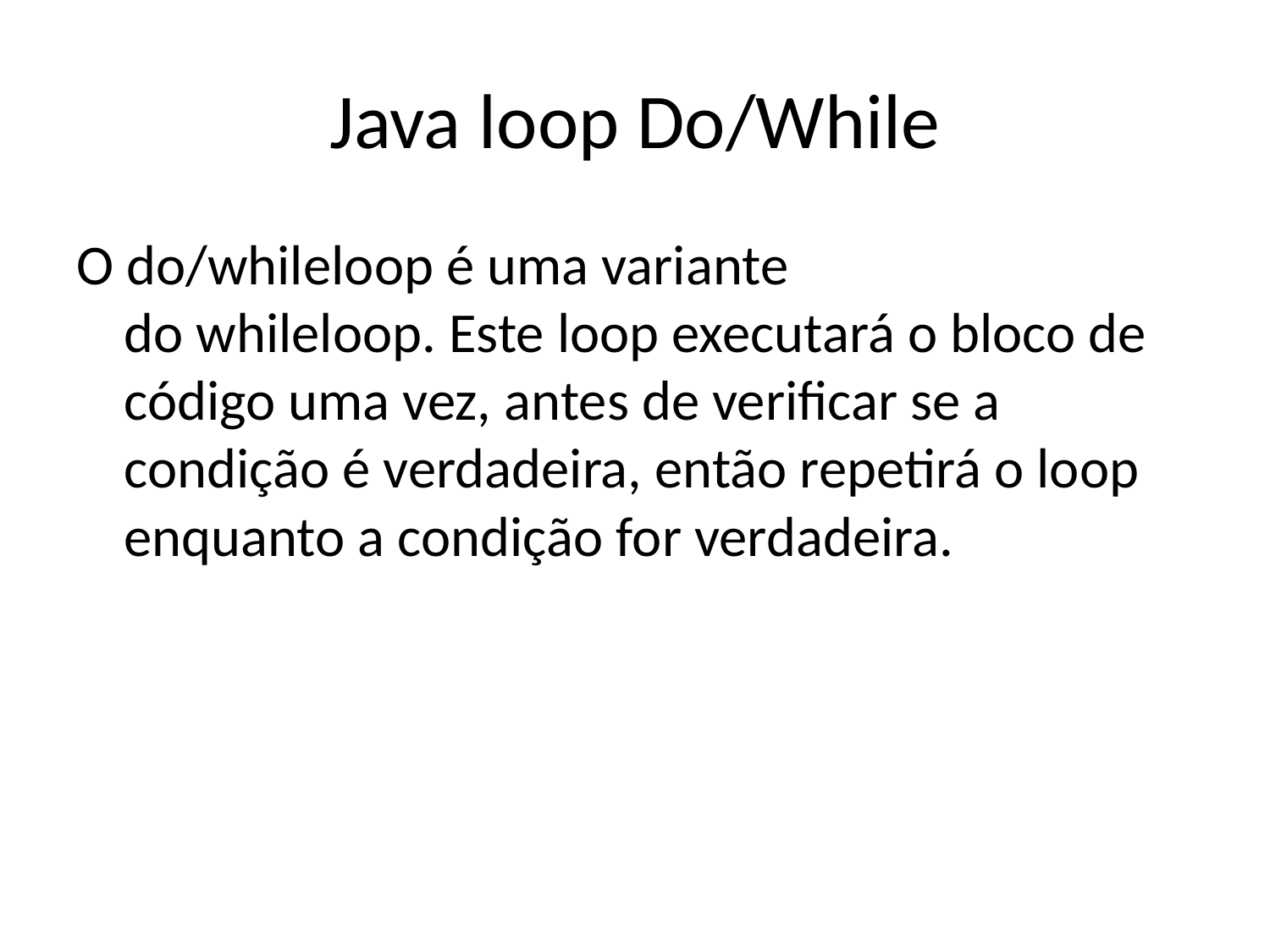

# Java loop Do/While
O do/whileloop é uma variante do whileloop. Este loop executará o bloco de código uma vez, antes de verificar se a condição é verdadeira, então repetirá o loop enquanto a condição for verdadeira.